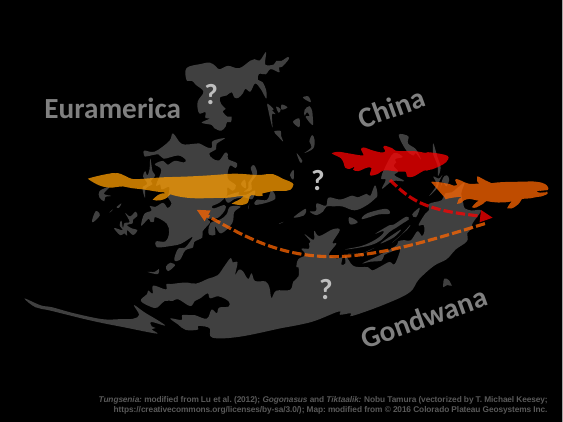

?
China
Euramerica

?

?
Gondwana
Tungsenia: modified from Lu et al. (2012); Gogonasus and Tiktaalik: Nobu Tamura (vectorized by T. Michael Keesey; https://creativecommons.org/licenses/by-sa/3.0/); Map: modified from © 2016 Colorado Plateau Geosystems Inc.